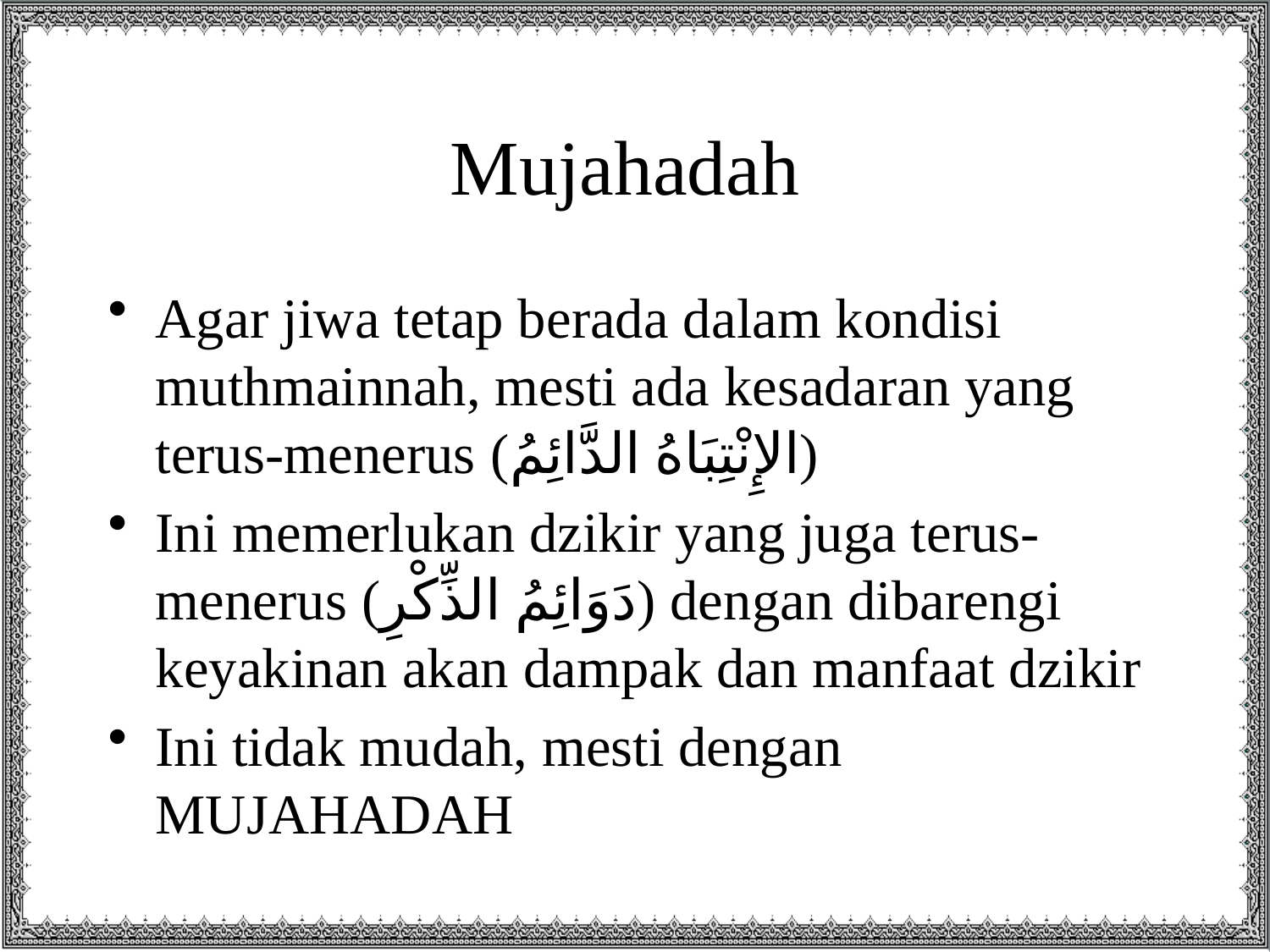

# Mujahadah
Agar jiwa tetap berada dalam kondisi muthmainnah, mesti ada kesadaran yang terus-menerus (الإِنْتِبَاهُ الدَّائِمُ)
Ini memerlukan dzikir yang juga terus-menerus (دَوَائِمُ الذِّكْرِ) dengan dibarengi keyakinan akan dampak dan manfaat dzikir
Ini tidak mudah, mesti dengan MUJAHADAH